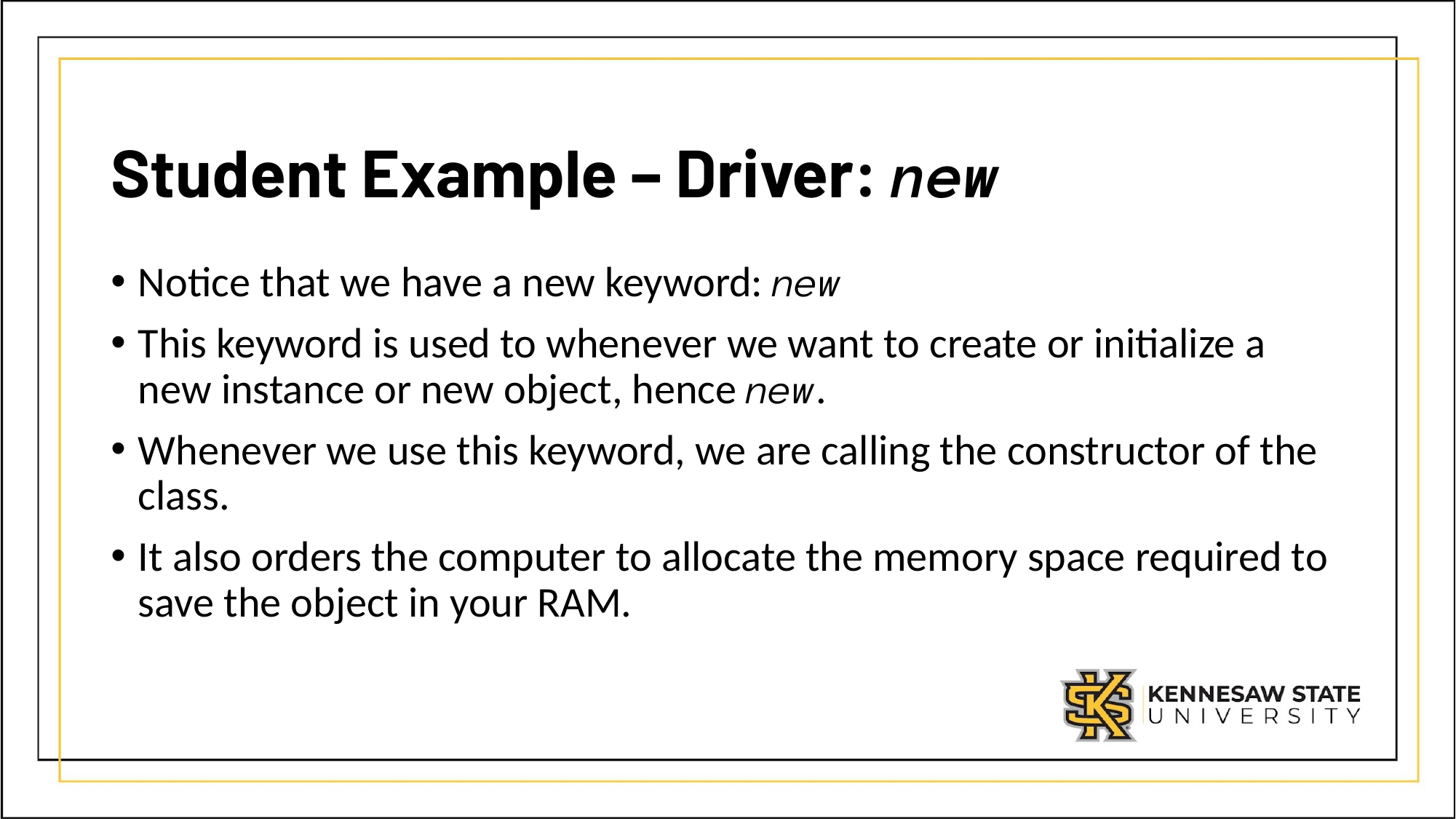

# Student Example – Driver: new
Notice that we have a new keyword: new
This keyword is used to whenever we want to create or initialize a new instance or new object, hence new.
Whenever we use this keyword, we are calling the constructor of the class.
It also orders the computer to allocate the memory space required to save the object in your RAM.